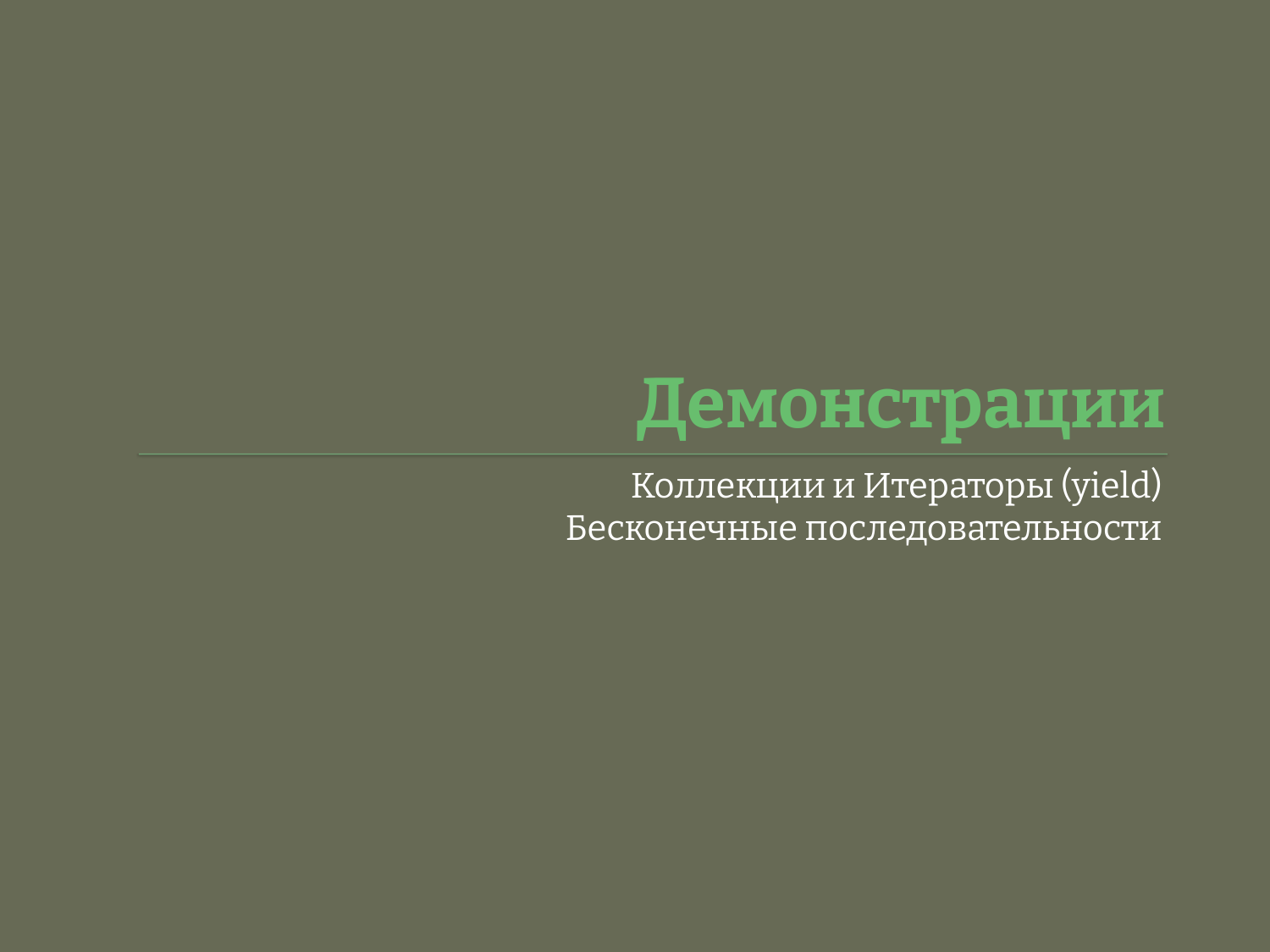

# Демонстрации
Коллекции и Итераторы (yield)
Бесконечные последовательности